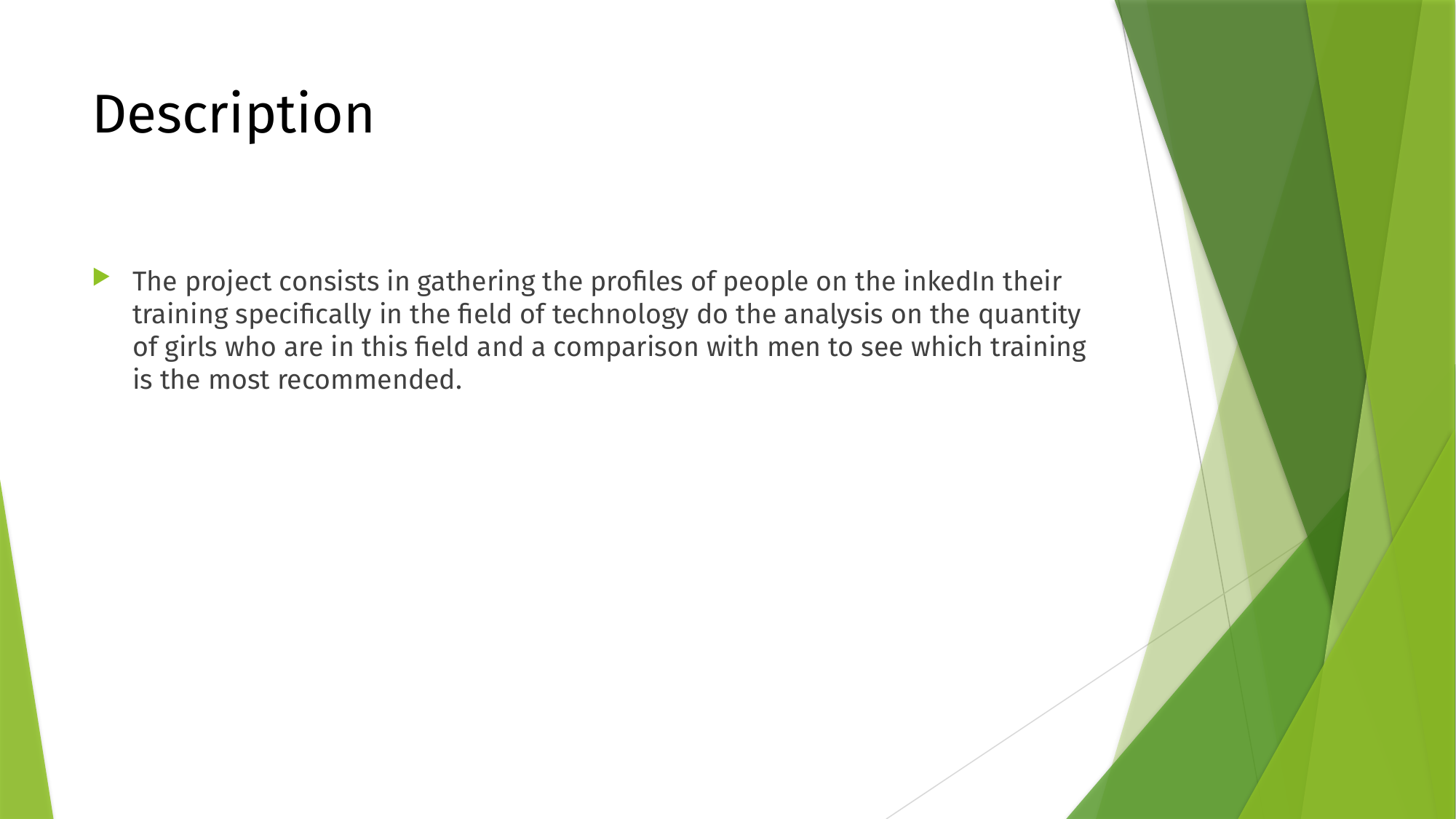

# Description
The project consists in gathering the profiles of people on the inkedIn their training specifically in the field of technology do the analysis on the quantity of girls who are in this field and a comparison with men to see which training is the most recommended.